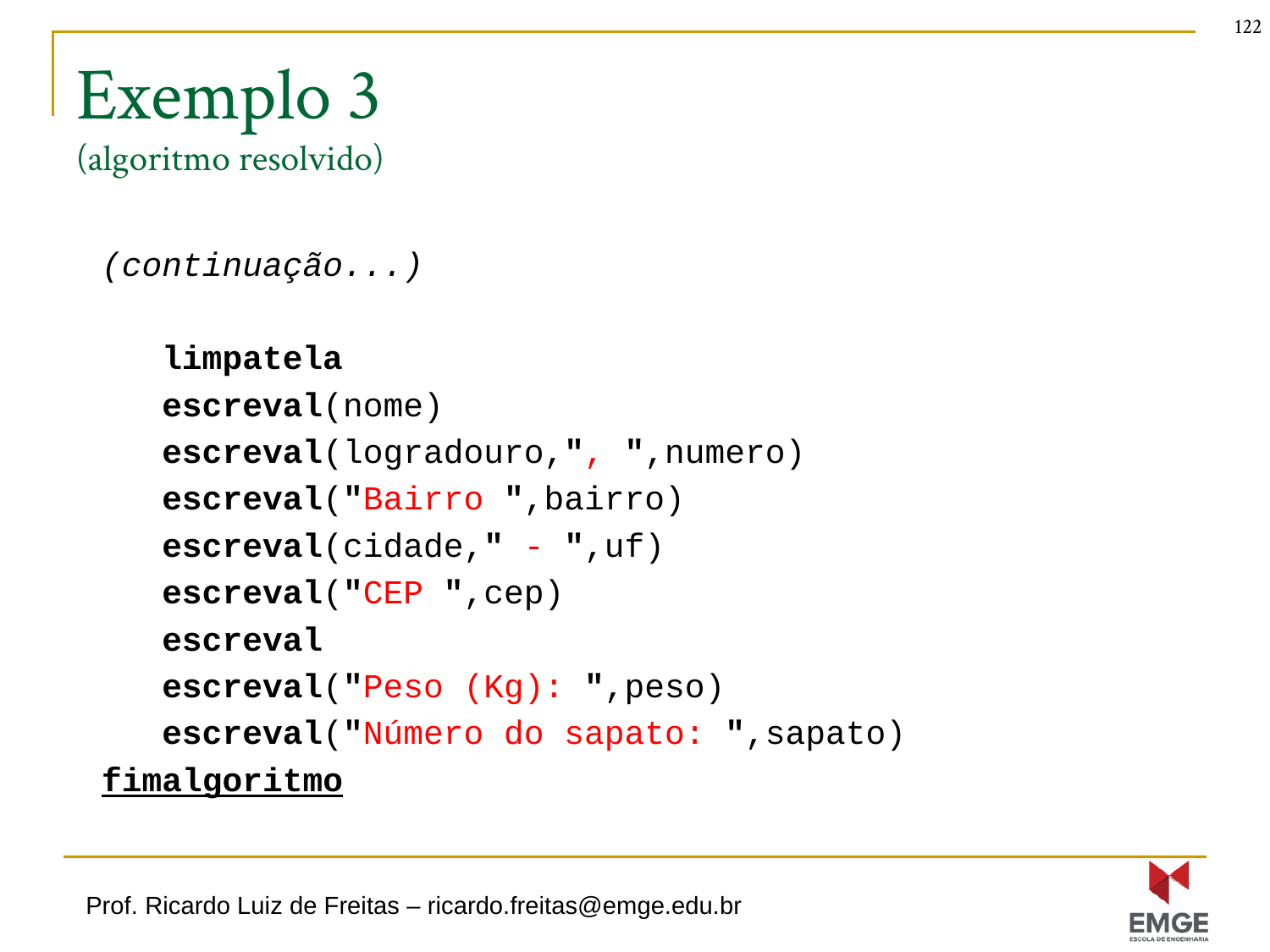

122
# Exemplo 3 (algoritmo resolvido)
(continuação...)

   limpatela
   escreval(nome)
   escreval(logradouro,", ",numero)
   escreval("Bairro ",bairro)
   escreval(cidade," - ",uf)
   escreval("CEP ",cep)
   escreval
   escreval("Peso (Kg): ",peso)
   escreval("Número do sapato: ",sapato)
fimalgoritmo